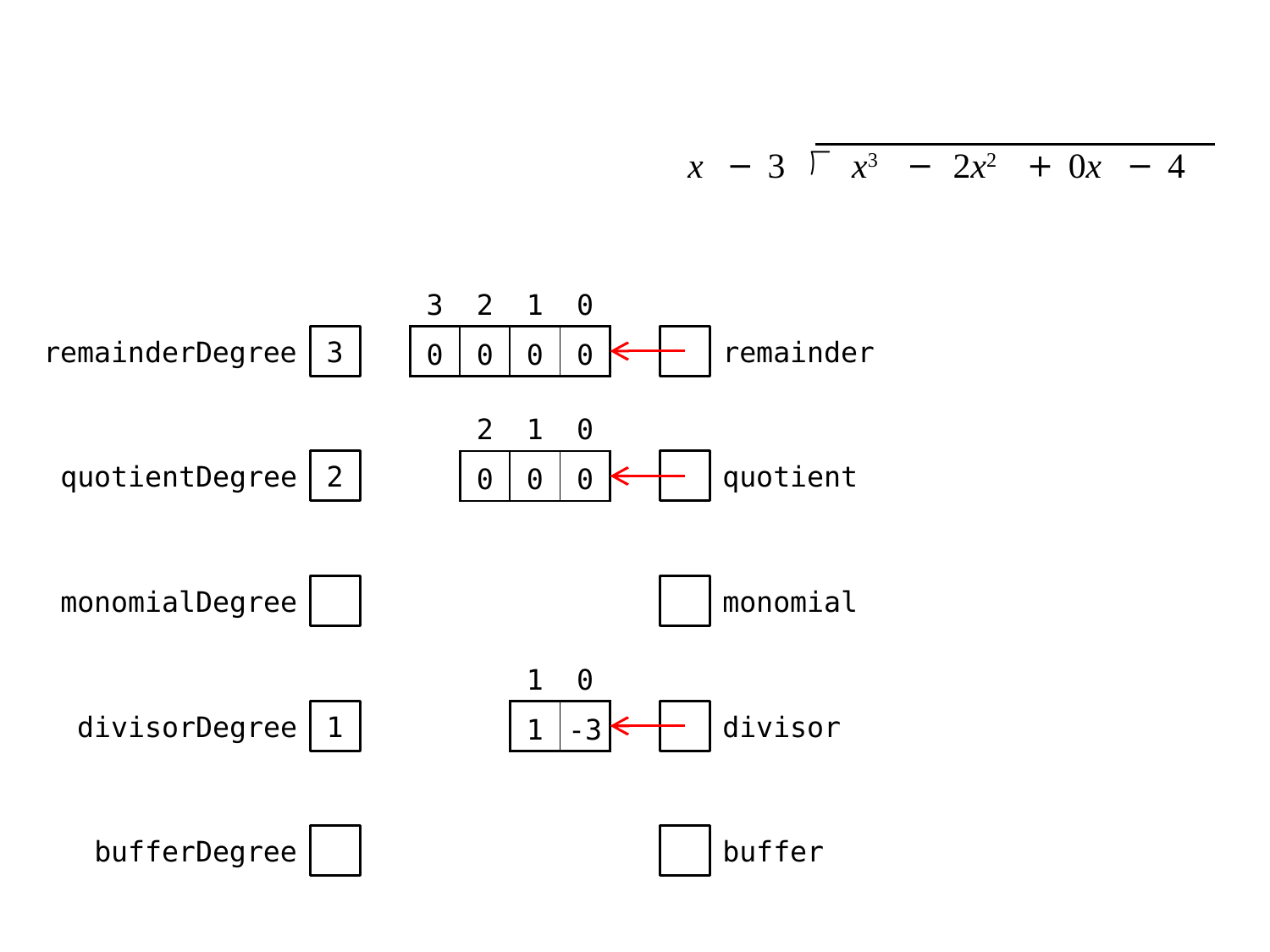

|  |  |  |  |  |
| --- | --- | --- | --- | --- |
| x | − | 3 | ⟌ | x3 | − | 2x2 | + | 0x | − | 4 |
| --- | --- | --- | --- | --- | --- | --- | --- | --- | --- | --- |
| 3 | 2 | 1 | 0 |
| --- | --- | --- | --- |
| 0 | 0 | 0 | 0 |
remainderDegree
3

remainder
| 2 | 1 | 0 |
| --- | --- | --- |
| 0 | 0 | 0 |
quotientDegree
2

quotient
monomialDegree

monomial
| 1 | 0 |
| --- | --- |
| 1 | -3 |
divisorDegree
1

divisor
bufferDegree

buffer